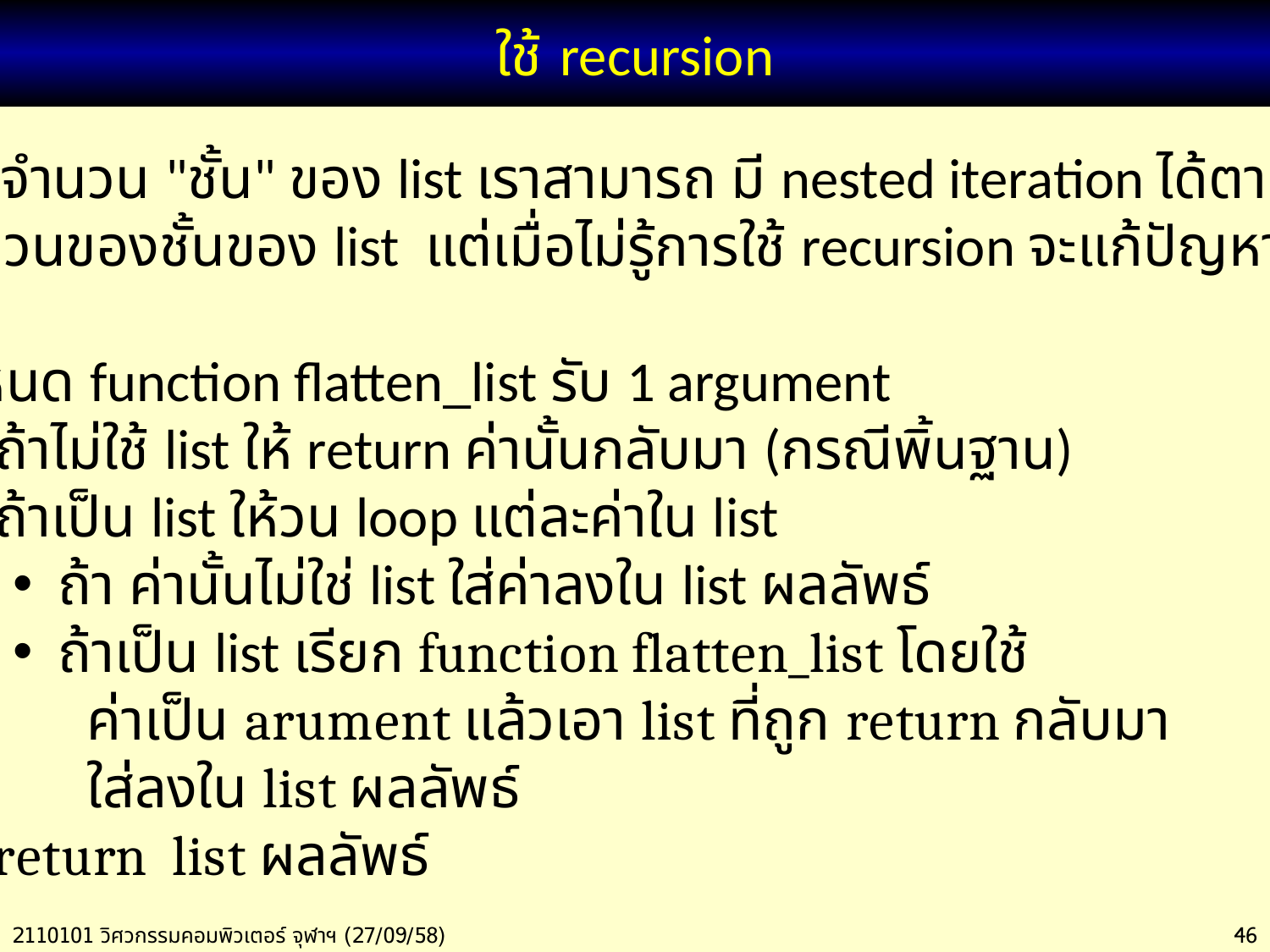

# ใช้ recursion
ถ้ารู้จำนวน "ชั้น" ของ list เราสามารถ มี nested iteration ได้ตาม
จำนวนของชั้นของ list  แต่เมื่อไม่รู้การใช้ recursion จะแก้ปัญหาได้

กำหนด function flatten_list รับ 1 argument
 ถ้าไม่ใช้ list ให้ return ค่านั้นกลับมา (กรณีพิ้นฐาน)
 ถ้าเป็น list ให้วน loop แต่ละค่าใน list
 ถ้า ค่านั้นไม่ใช่ list ใส่ค่าลงใน list ผลลัพธ์
 ถ้าเป็น list เรียก function flatten_list โดยใช้
   ค่าเป็น arument แล้วเอา list ที่ถูก return กลับมา
   ใส่ลงใน list ผลลัพธ์
 return  list ผลลัพธ์